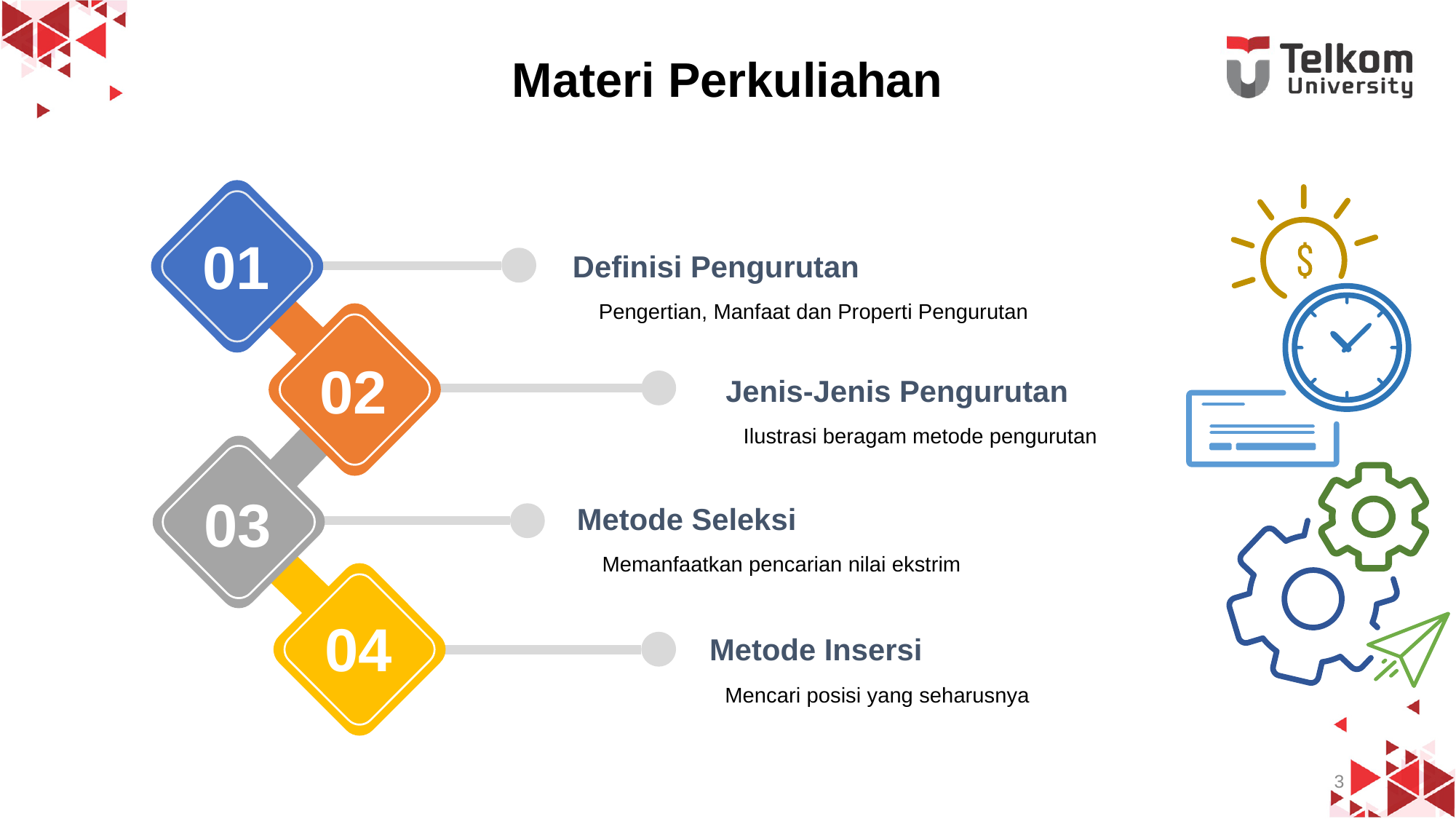

# Materi Perkuliahan

01
Definisi Pengurutan

Pengertian, Manfaat dan Properti Pengurutan

02
Jenis-Jenis Pengurutan

Ilustrasi beragam metode pengurutan

03
Metode Seleksi

Memanfaatkan pencarian nilai ekstrim

04
Metode Insersi

Mencari posisi yang seharusnya
3